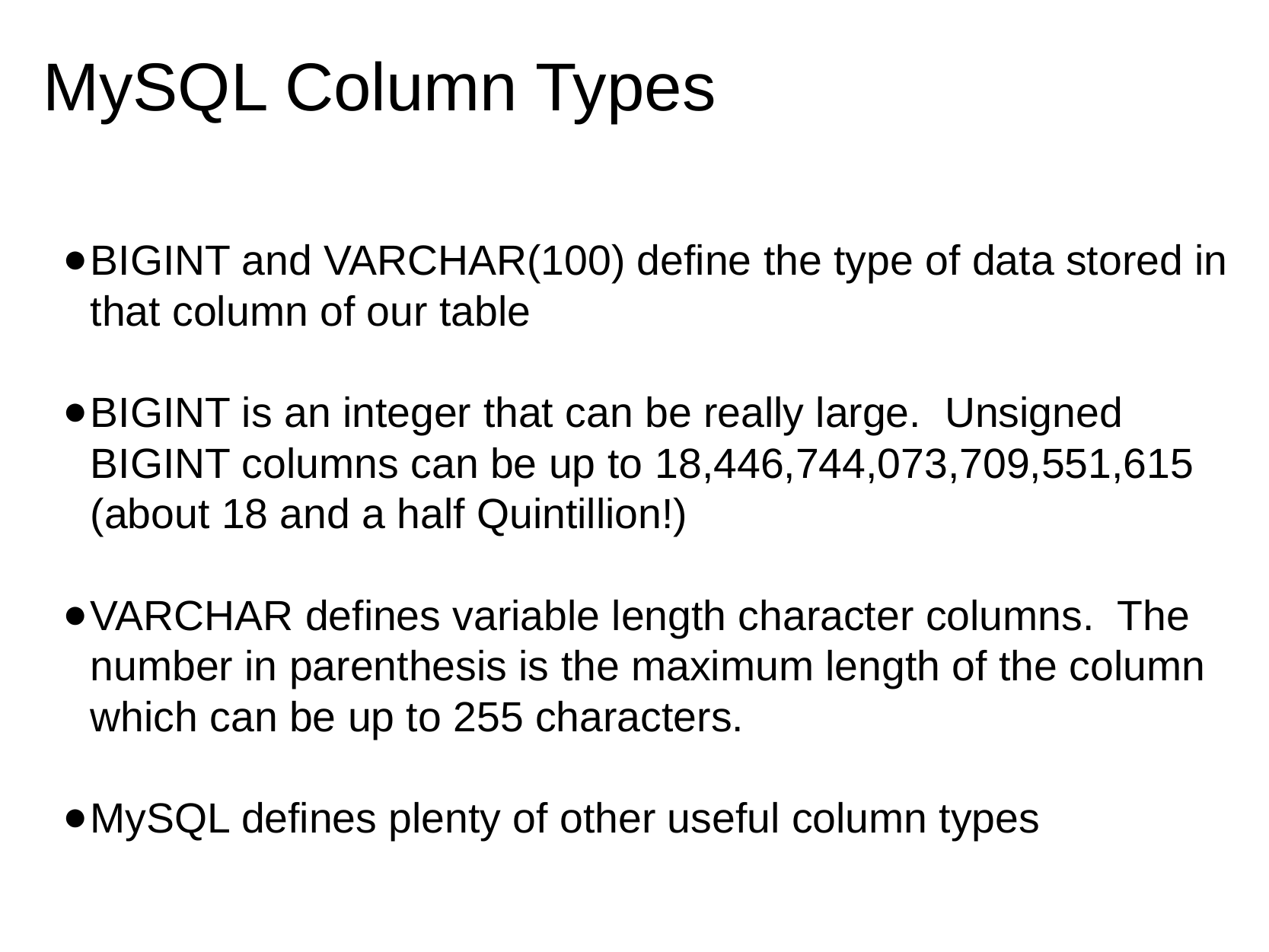

# MySQL Column Types
BIGINT and VARCHAR(100) define the type of data stored in that column of our table

BIGINT is an integer that can be really large.  Unsigned BIGINT columns can be up to 18,446,744,073,709,551,615 (about 18 and a half Quintillion!)
VARCHAR defines variable length character columns.  The number in parenthesis is the maximum length of the column which can be up to 255 characters.
MySQL defines plenty of other useful column types